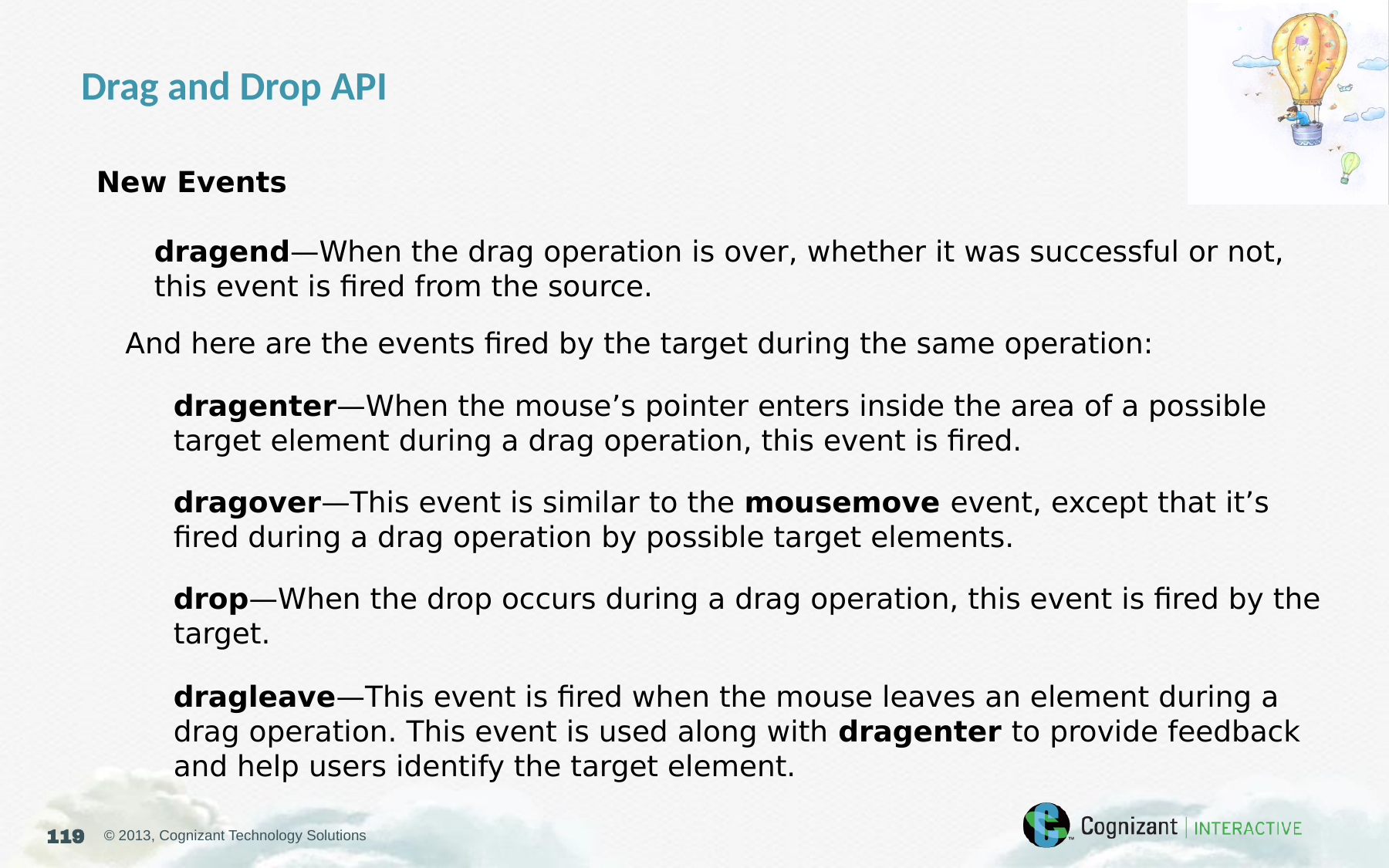

Drag and Drop API
New Events
dragend—When the drag operation is over, whether it was successful or not, this event is fired from the source.
And here are the events fired by the target during the same operation:
dragenter—When the mouse’s pointer enters inside the area of a possible target element during a drag operation, this event is fired.
dragover—This event is similar to the mousemove event, except that it’s fired during a drag operation by possible target elements.
drop—When the drop occurs during a drag operation, this event is fired by the target.
dragleave—This event is fired when the mouse leaves an element during a drag operation. This event is used along with dragenter to provide feedback and help users identify the target element.